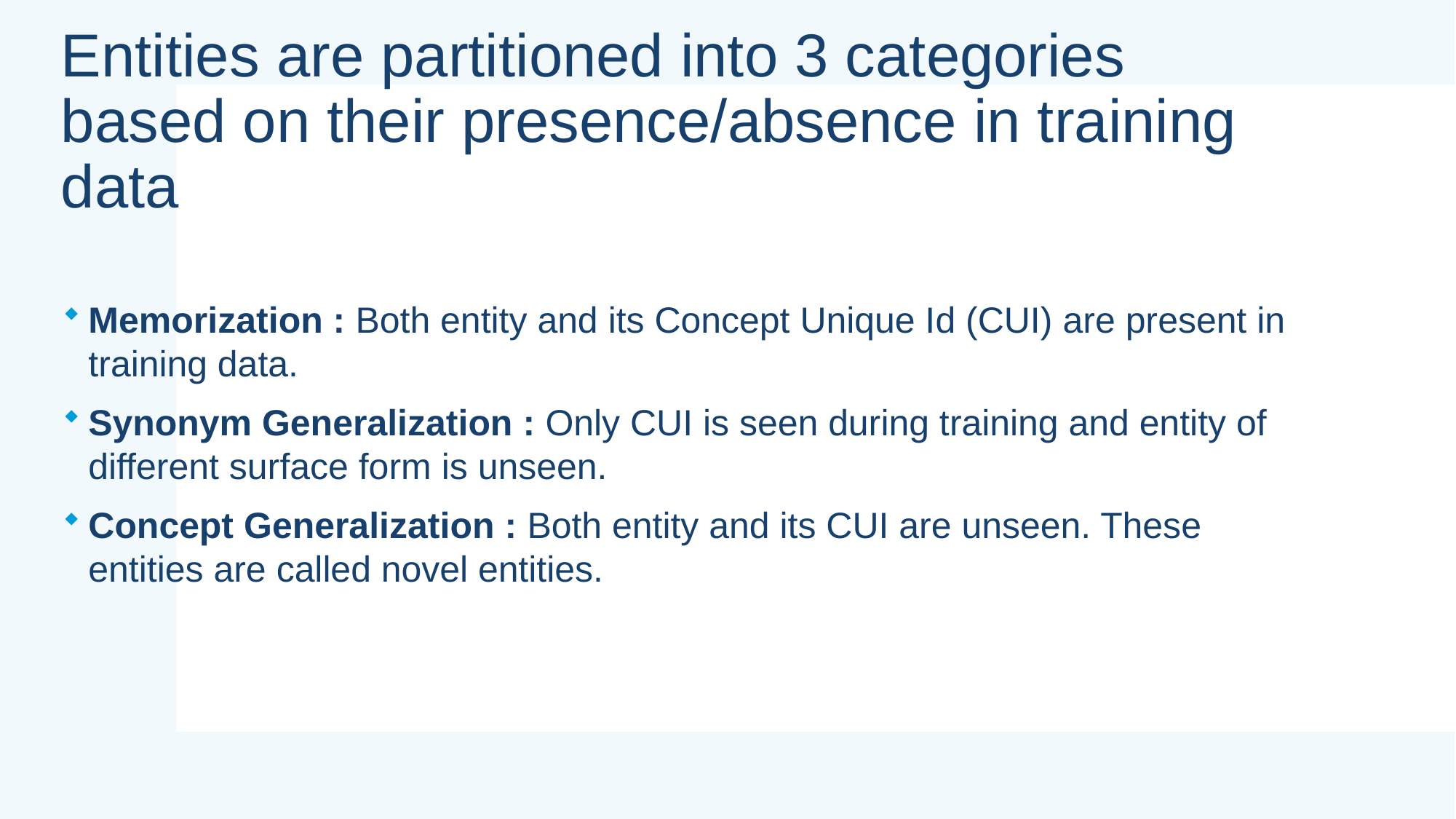

# Entities are partitioned into 3 categories based on their presence/absence in training data
Memorization : Both entity and its Concept Unique Id (CUI) are present in training data.
Synonym Generalization : Only CUI is seen during training and entity of different surface form is unseen.
Concept Generalization : Both entity and its CUI are unseen. These entities are called novel entities.